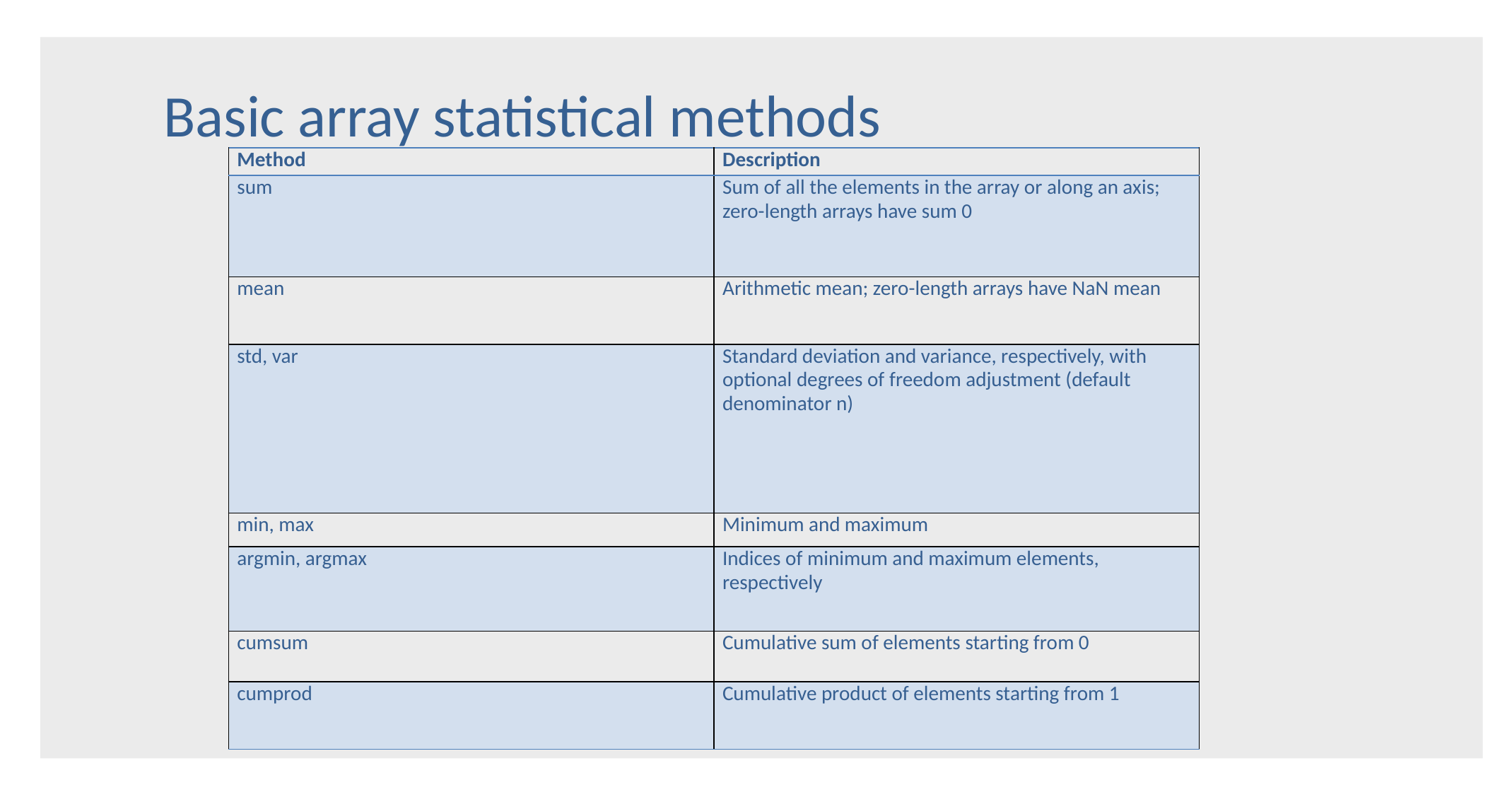

Basic array statistical methods
| Method | Description |
| --- | --- |
| sum | Sum of all the elements in the array or along an axis; zero-length arrays have sum 0 |
| mean | Arithmetic mean; zero-length arrays have NaN mean |
| std, var | Standard deviation and variance, respectively, with optional degrees of freedom adjustment (default denominator n) |
| min, max | Minimum and maximum |
| argmin, argmax | Indices of minimum and maximum elements, respectively |
| cumsum | Cumulative sum of elements starting from 0 |
| cumprod | Cumulative product of elements starting from 1 |